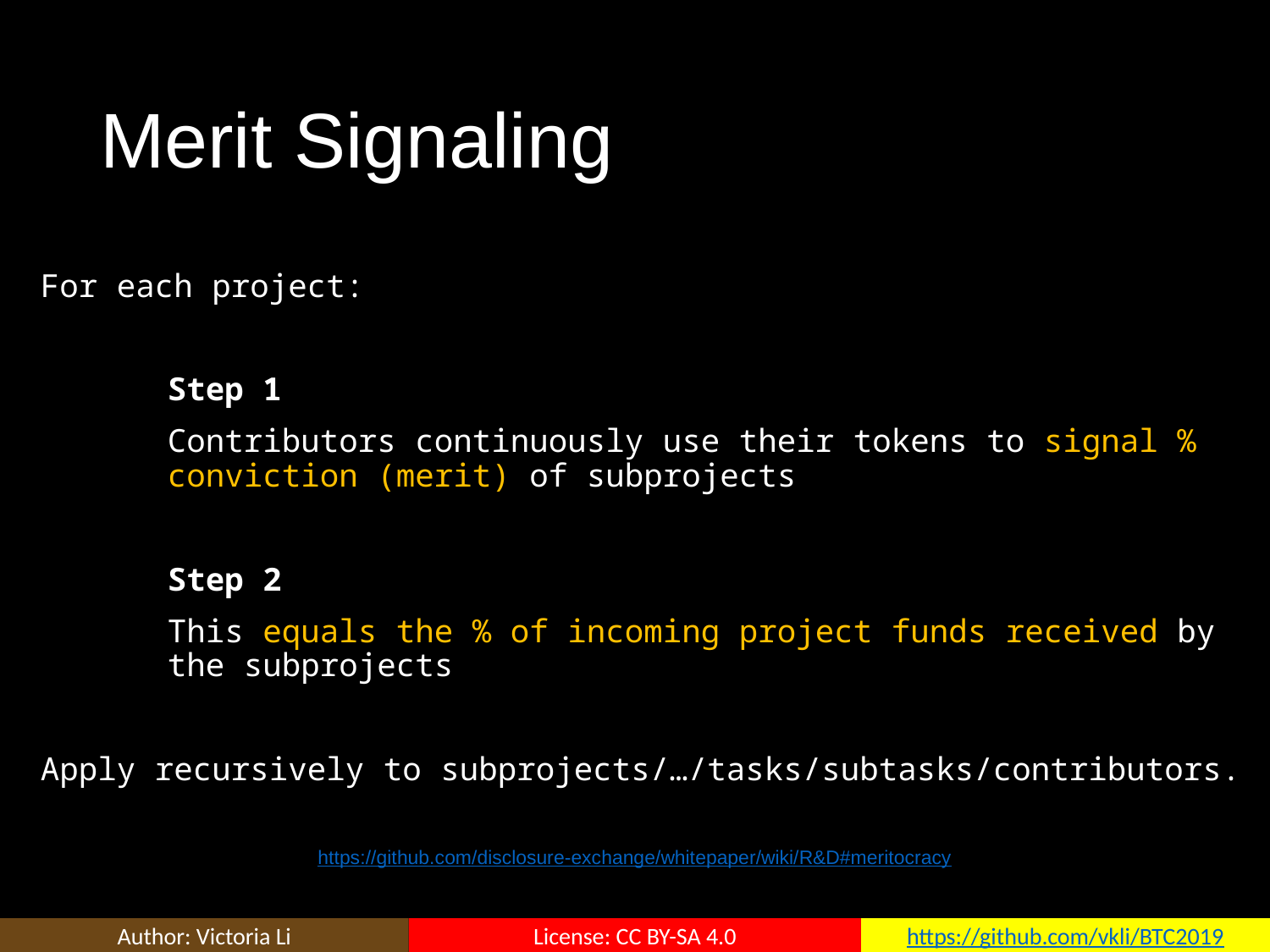

# Merit Signaling
For each project:

	Step 1
	Contributors continuously use their tokens to signal % 	conviction (merit) of subprojects

	Step 2
	This equals the % of incoming project funds received by 	the subprojects

Apply recursively to subprojects/…/tasks/subtasks/contributors.
https://github.com/disclosure-exchange/whitepaper/wiki/R&D#meritocracy
Author: Victoria Li
License: CC BY-SA 4.0
https://github.com/vkli/BTC2019